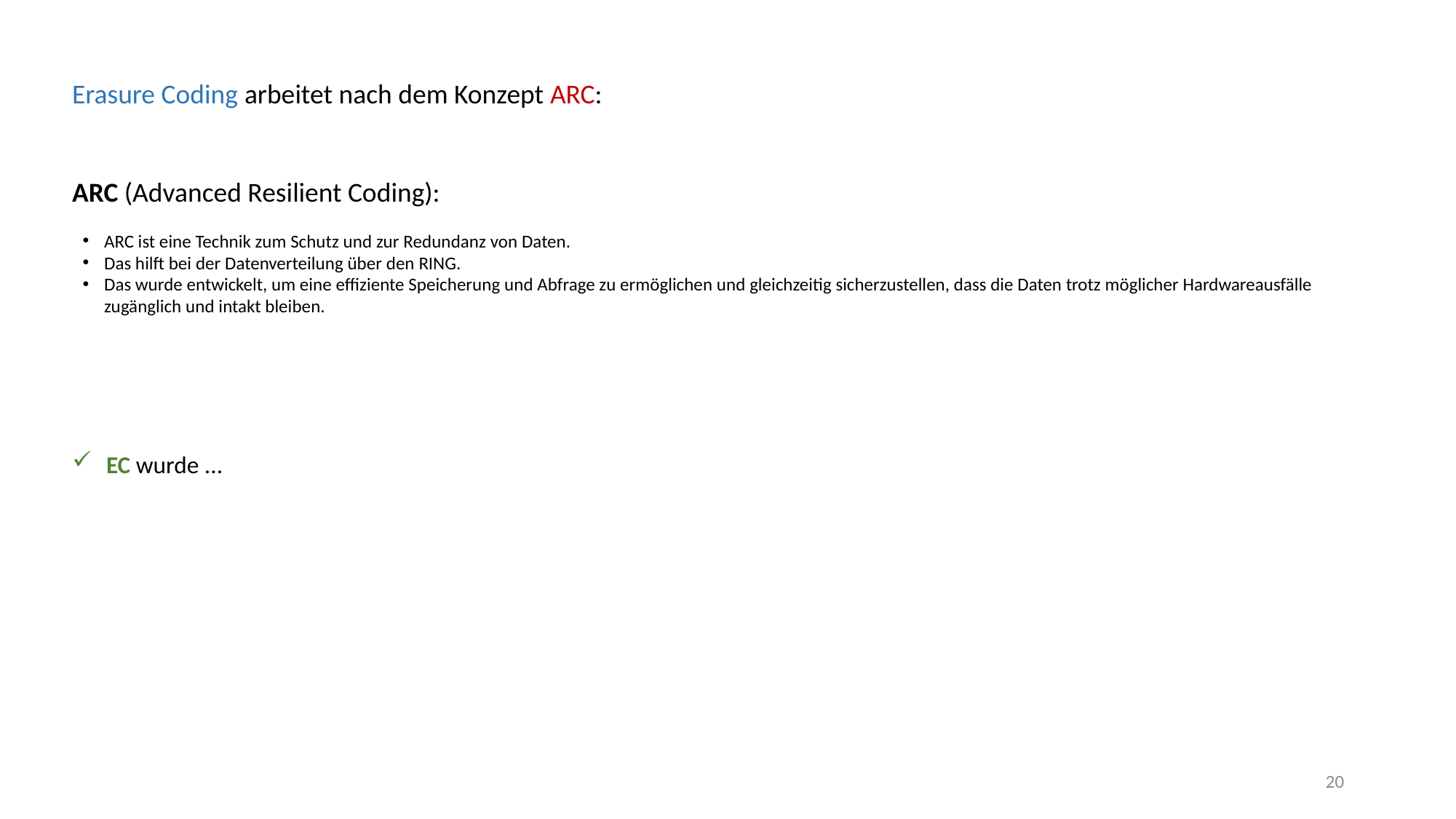

Erasure Coding arbeitet nach dem Konzept ARC:

ARC (Advanced Resilient Coding):

ARC ist eine Technik zum Schutz und zur Redundanz von Daten.
Das hilft bei der Datenverteilung über den RING.
Das wurde entwickelt, um eine effiziente Speicherung und Abfrage zu ermöglichen und gleichzeitig sicherzustellen, dass die Daten trotz möglicher Hardwareausfälle zugänglich und intakt bleiben.
EC wurde ...
20